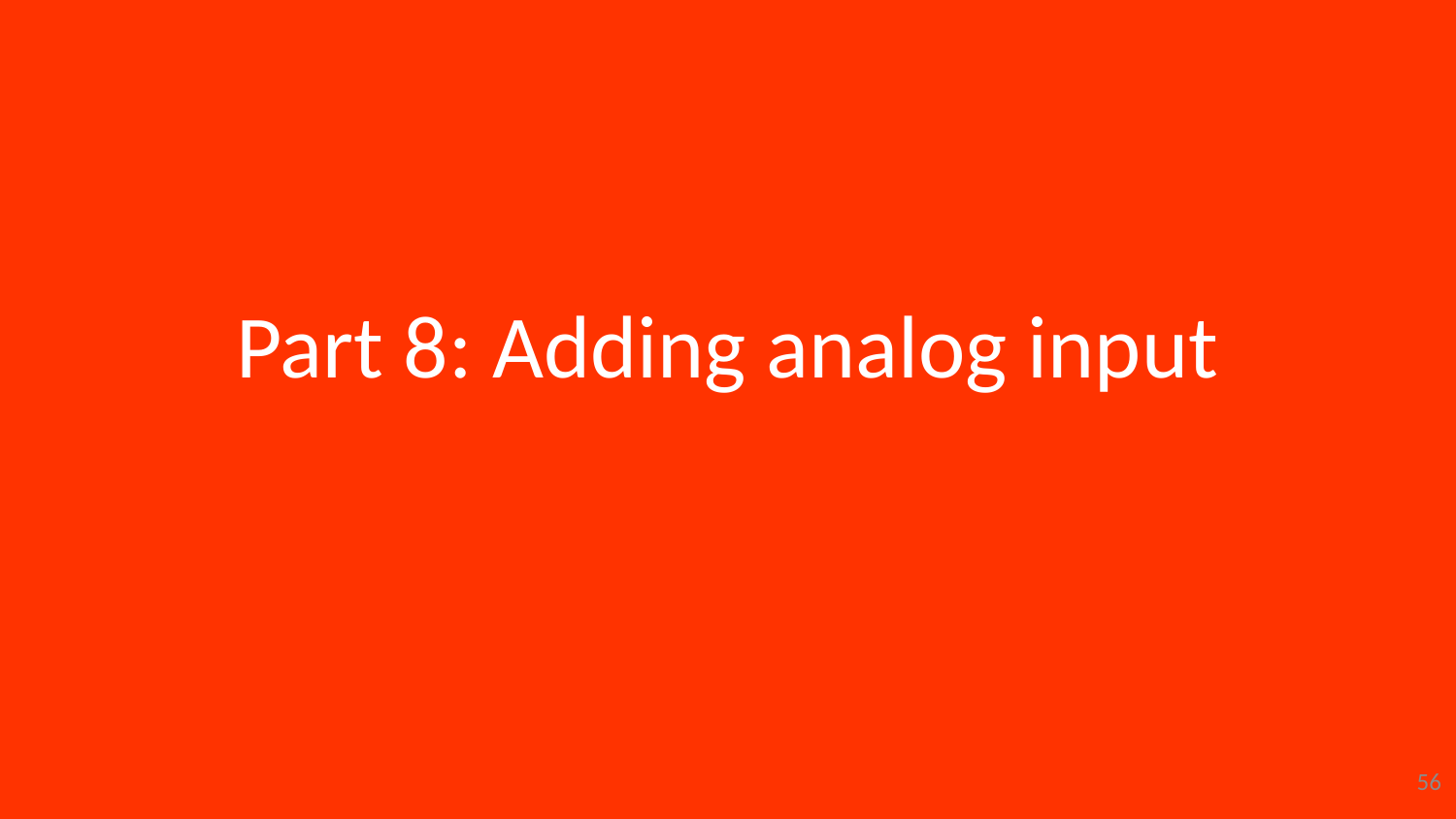

# Part 8: Adding analog input

56